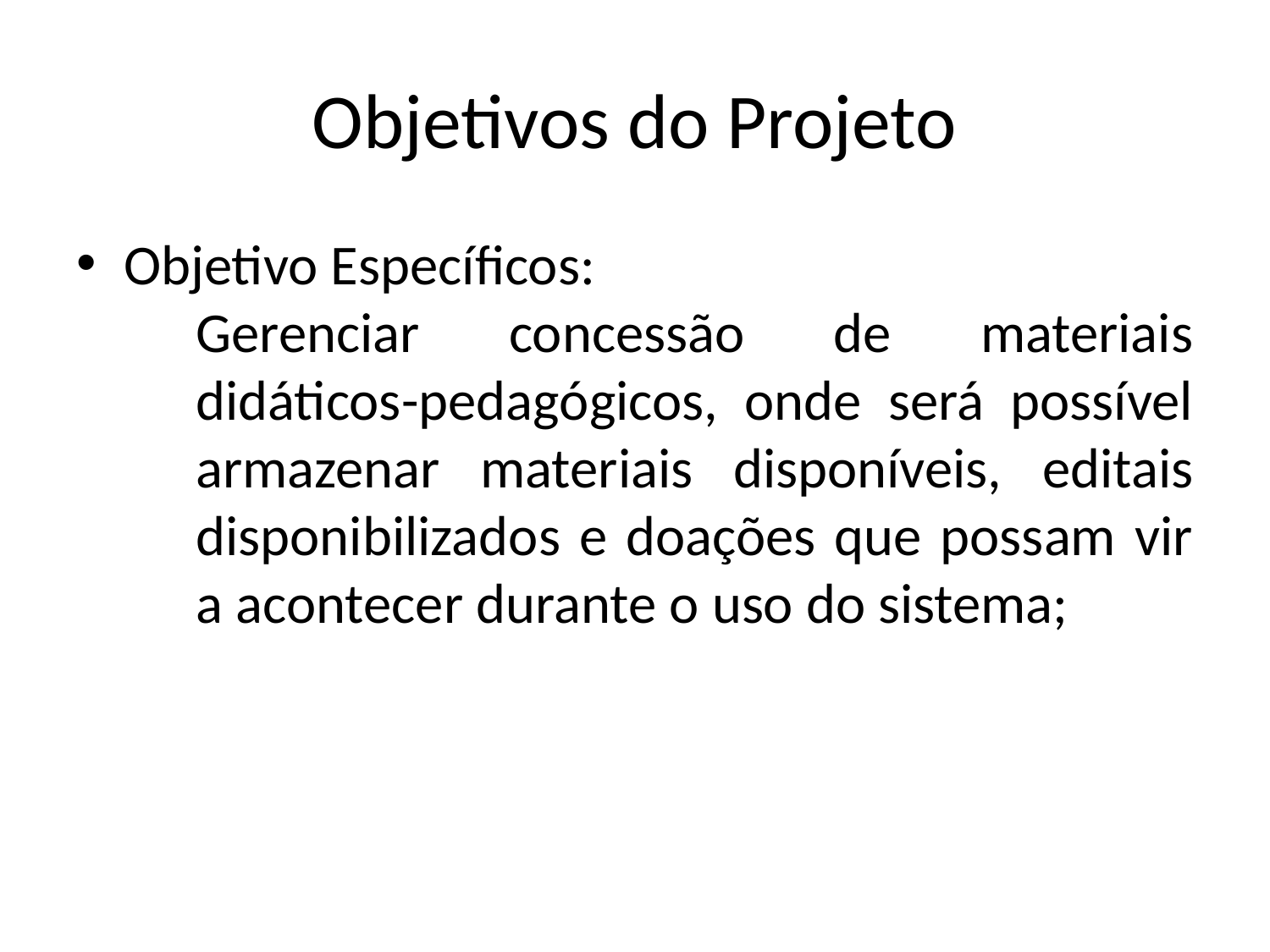

Objetivos do Projeto
Objetivo Específicos:
Gerenciar concessão de materiais didáticos-pedagógicos, onde será possível armazenar materiais disponíveis, editais disponibilizados e doações que possam vir a acontecer durante o uso do sistema;